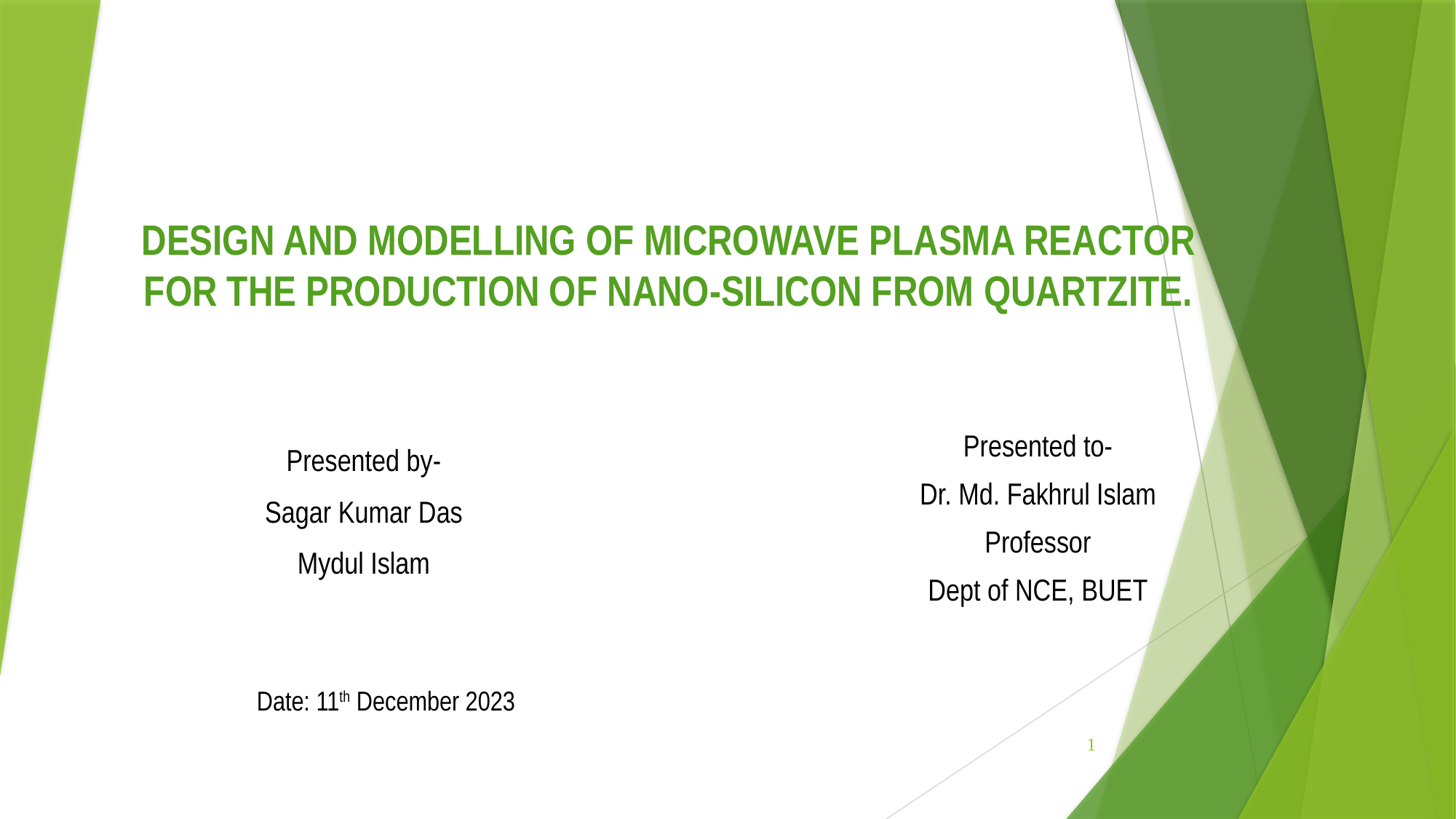

# DESIGN AND MODELLING OF MICROWAVE PLASMA REACTOR FOR THE PRODUCTION OF NANO-SILICON FROM QUARTZITE.
Presented to-
Dr. Md. Fakhrul Islam
Professor
Dept of NCE, BUET
Presented by-
Sagar Kumar Das
Mydul Islam

Date: 11th December 2023
1